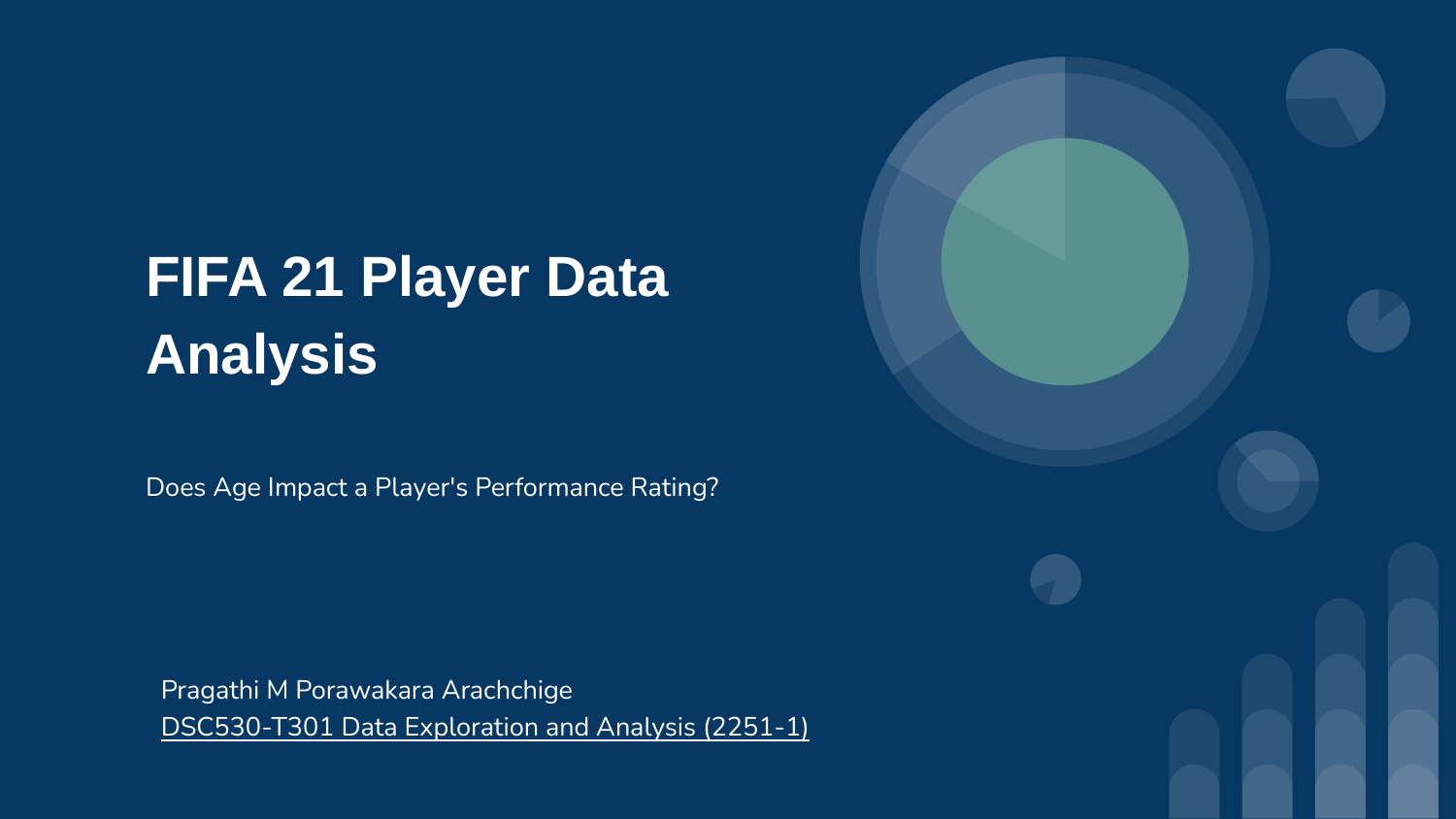

# FIFA 21 Player Data Analysis
Does Age Impact a Player's Performance Rating?

Pragathi M Porawakara Arachchige
DSC530-T301 Data Exploration and Analysis (2251-1)